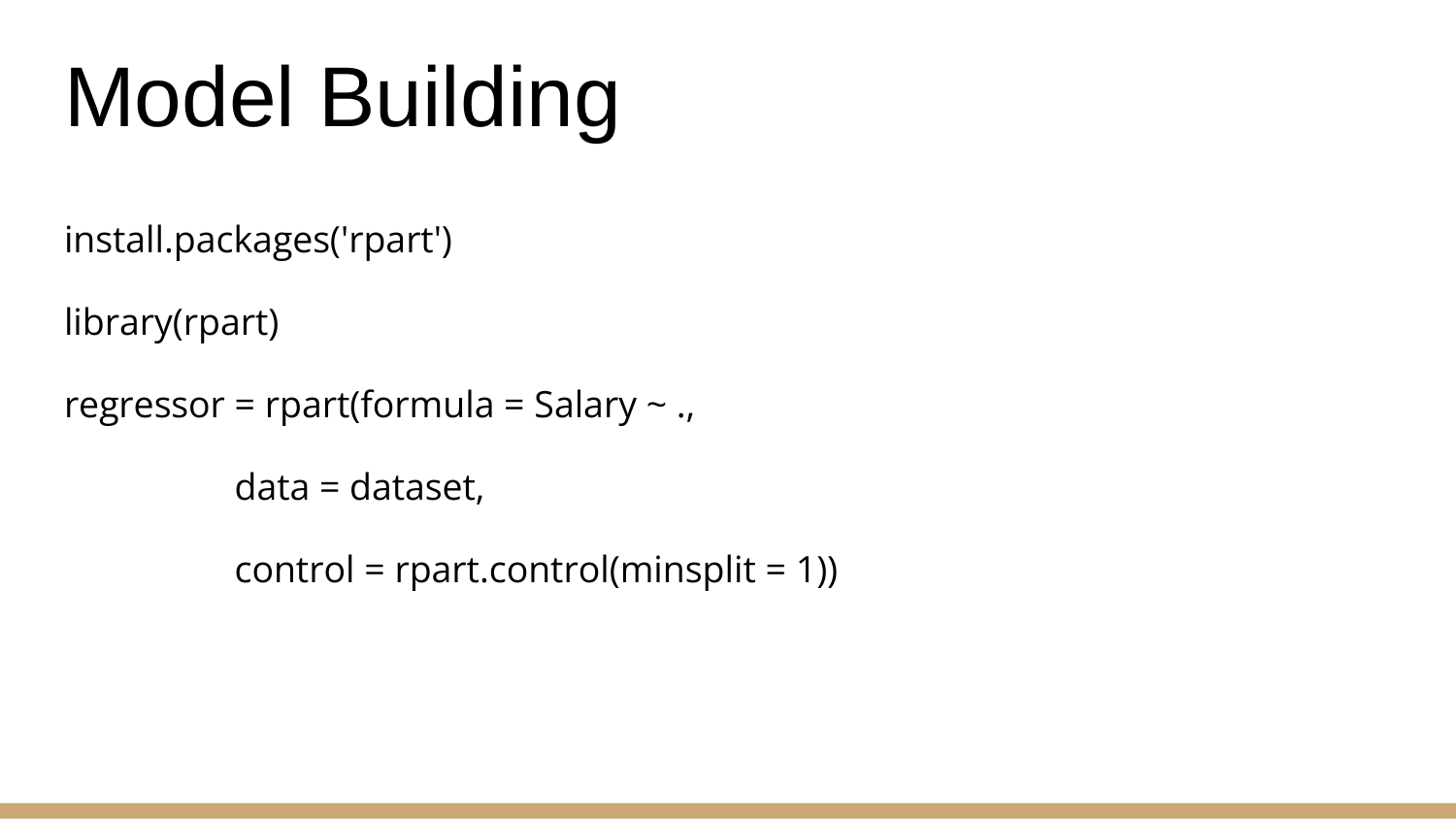

# Model Building
install.packages('rpart')
library(rpart)
regressor = rpart(formula = Salary ~ .,
                  data = dataset,
                  control = rpart.control(minsplit = 1))